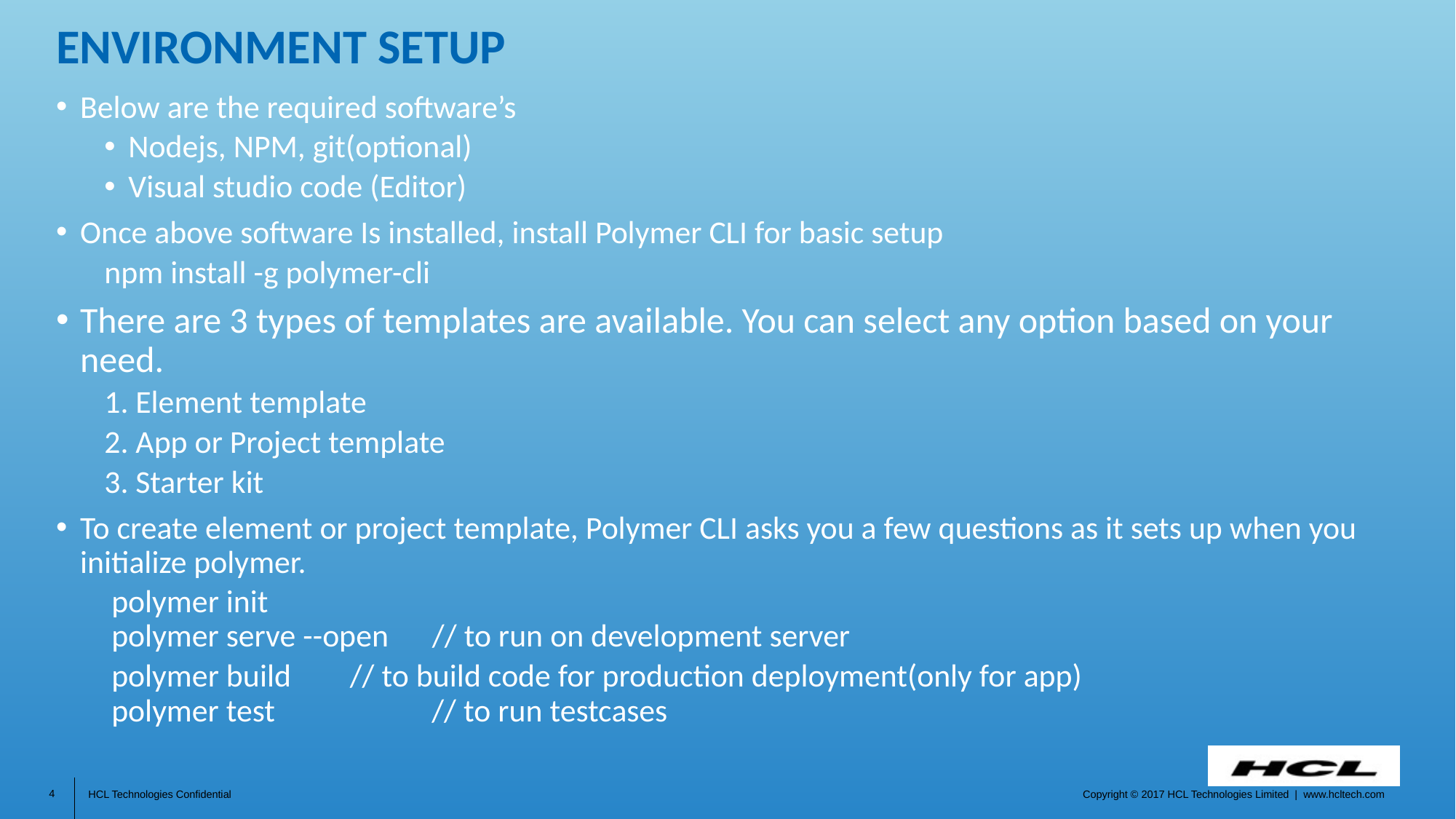

# Environment Setup
Below are the required software’s
Nodejs, NPM, git(optional)
Visual studio code (Editor)
Once above software Is installed, install Polymer CLI for basic setup
npm install -g polymer-cli
There are 3 types of templates are available. You can select any option based on your need.
1. Element template
2. App or Project template
3. Starter kit
To create element or project template, Polymer CLI asks you a few questions as it sets up when you initialize polymer.
 polymer init
 polymer serve --open      // to run on development server
 polymer build		// to build code for production deployment(only for app)
 polymer test           	// to run testcases